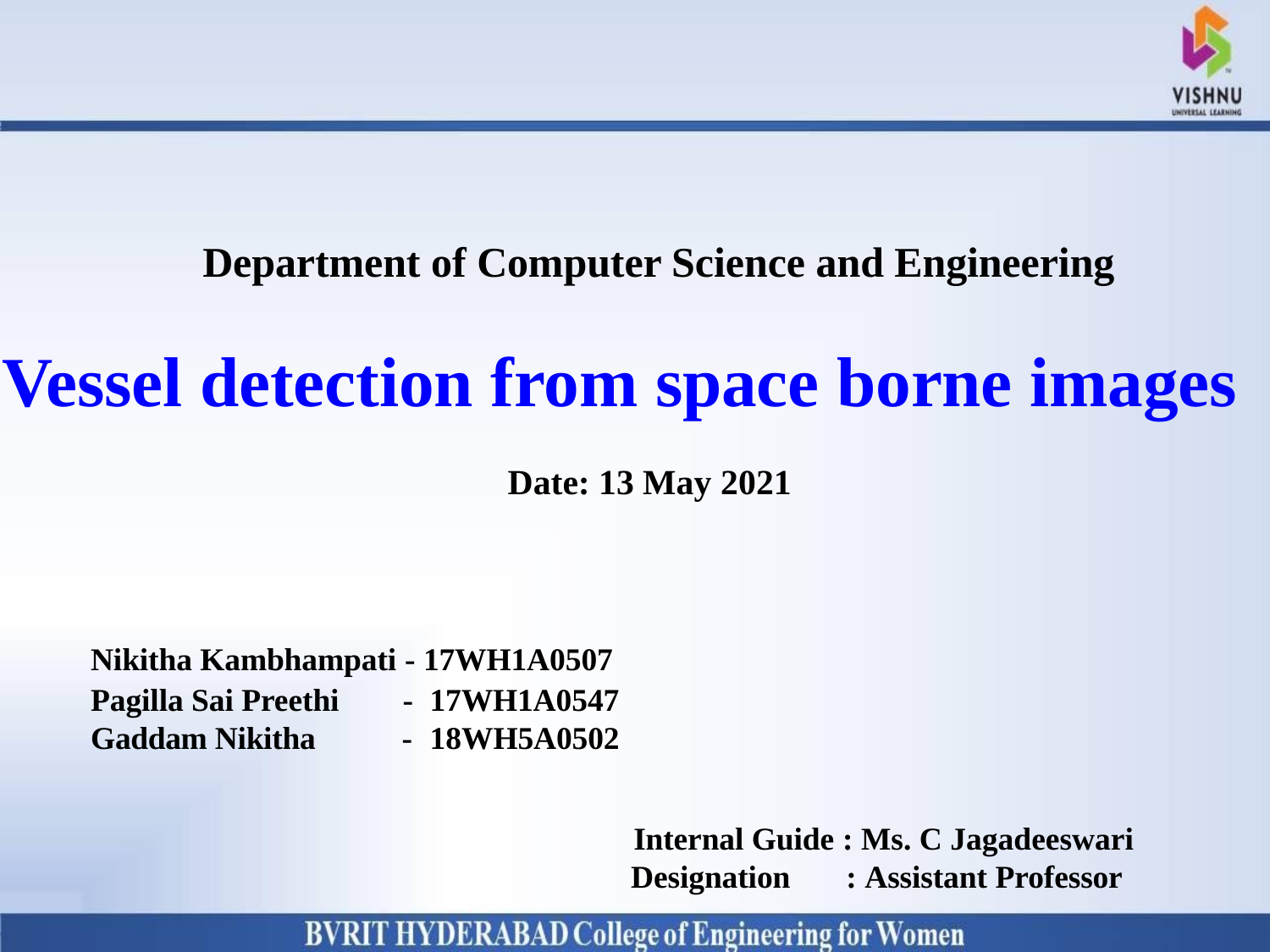

# Department of Computer Science and Engineering
Vessel detection from space borne images
Date: 13 May 2021
Nikitha Kambhampati - 17WH1A0507
Pagilla Sai Preethi        -  17WH1A0547
Gaddam Nikitha           -  18WH5A0502

Internal Guide : Ms. C Jagadeeswari Designation       : Assistant Professor